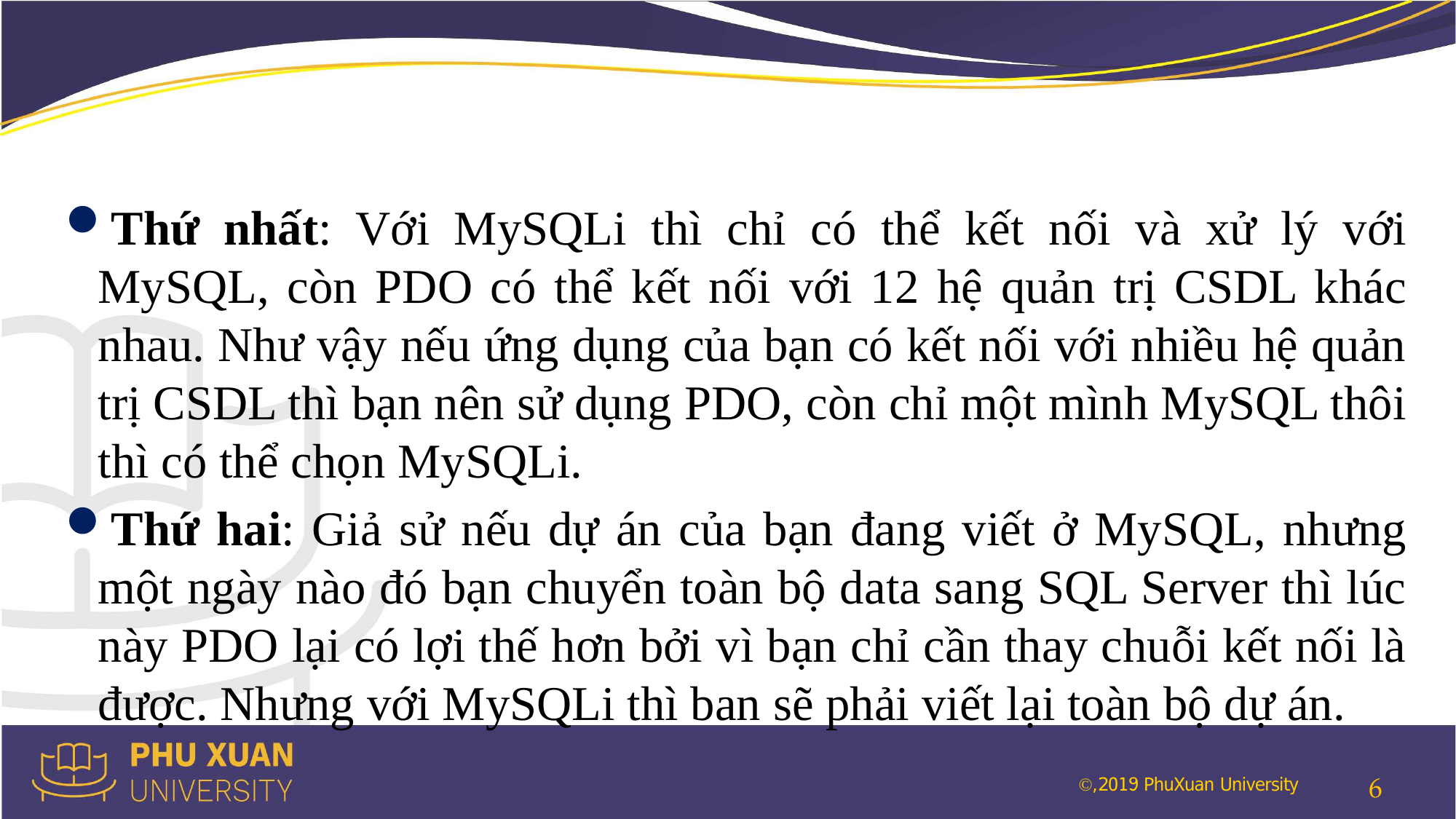

Thứ nhất: Với MySQLi thì chỉ có thể kết nối và xử lý với MySQL, còn PDO có thể kết nối với 12 hệ quản trị CSDL khác nhau. Như vậy nếu ứng dụng của bạn có kết nối với nhiều hệ quản trị CSDL thì bạn nên sử dụng PDO, còn chỉ một mình MySQL thôi thì có thể chọn MySQLi.
Thứ hai: Giả sử nếu dự án của bạn đang viết ở MySQL, nhưng một ngày nào đó bạn chuyển toàn bộ data sang SQL Server thì lúc này PDO lại có lợi thế hơn bởi vì bạn chỉ cần thay chuỗi kết nối là được. Nhưng với MySQLi thì ban sẽ phải viết lại toàn bộ dự án.

6